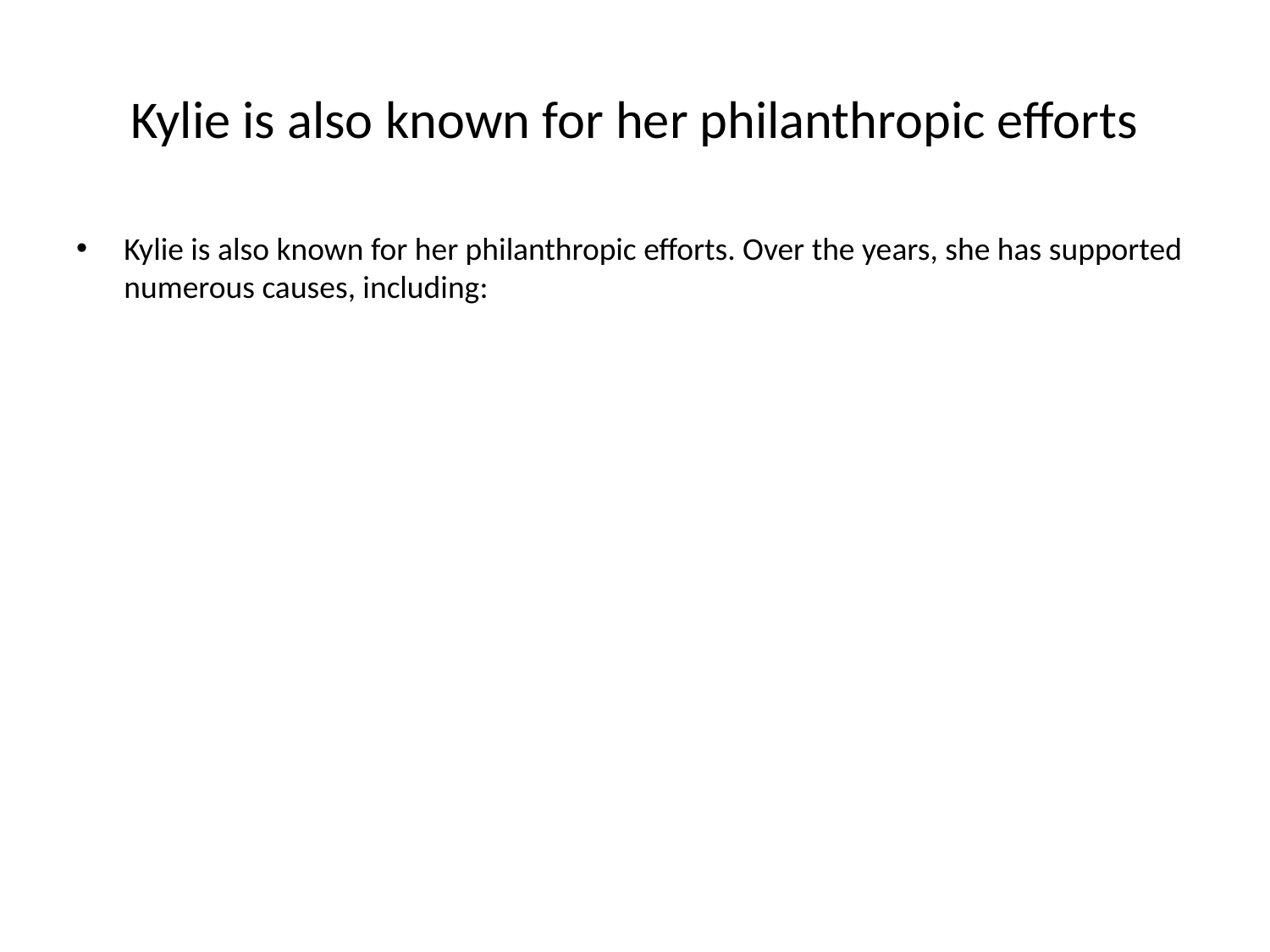

# Kylie is also known for her philanthropic efforts
Kylie is also known for her philanthropic efforts. Over the years, she has supported numerous causes, including: